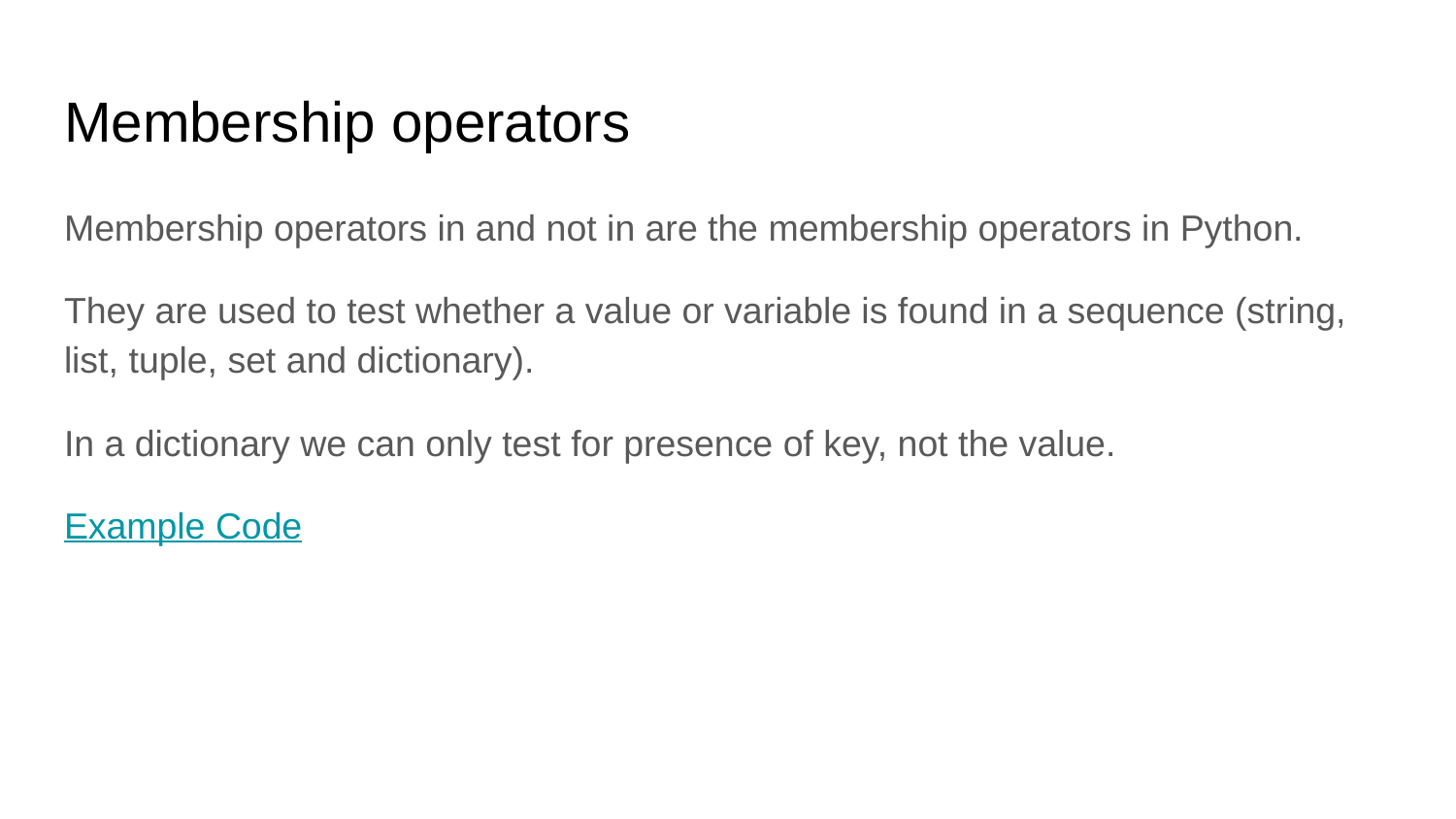

# Membership operators
Membership operators in and not in are the membership operators in Python.
They are used to test whether a value or variable is found in a sequence (string, list, tuple, set and dictionary).
In a dictionary we can only test for presence of key, not the value.
Example Code